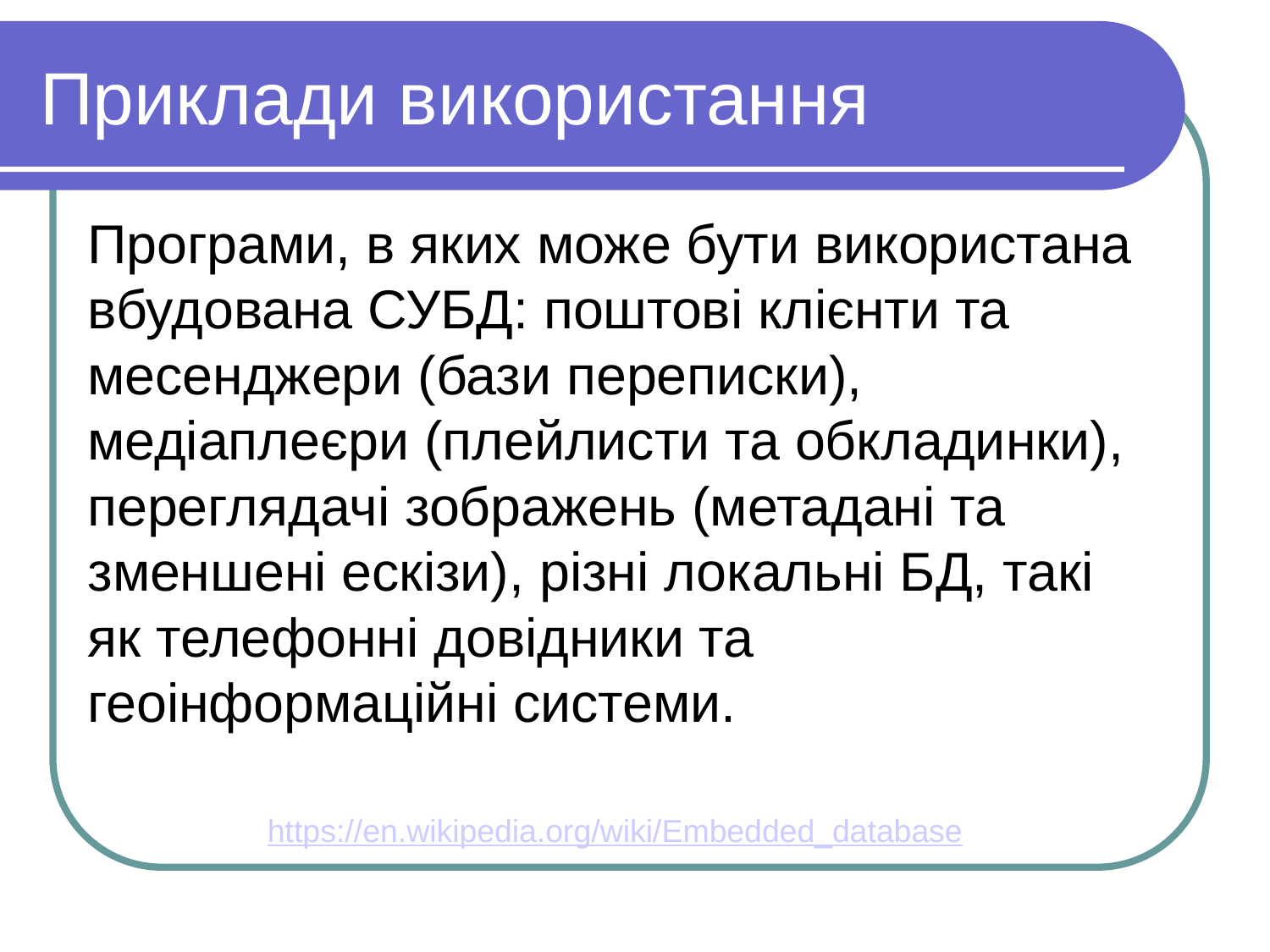

Приклади використання
Програми, в яких може бути використана вбудована СУБД: поштові клієнти та месенджери (бази переписки), медіаплеєри (плейлисти та обкладинки), переглядачі зображень (метадані та зменшені ескізи), різні локальні БД, такі  як телефонні довідники та геоінформаційні системи.
https://en.wikipedia.org/wiki/Embedded_database